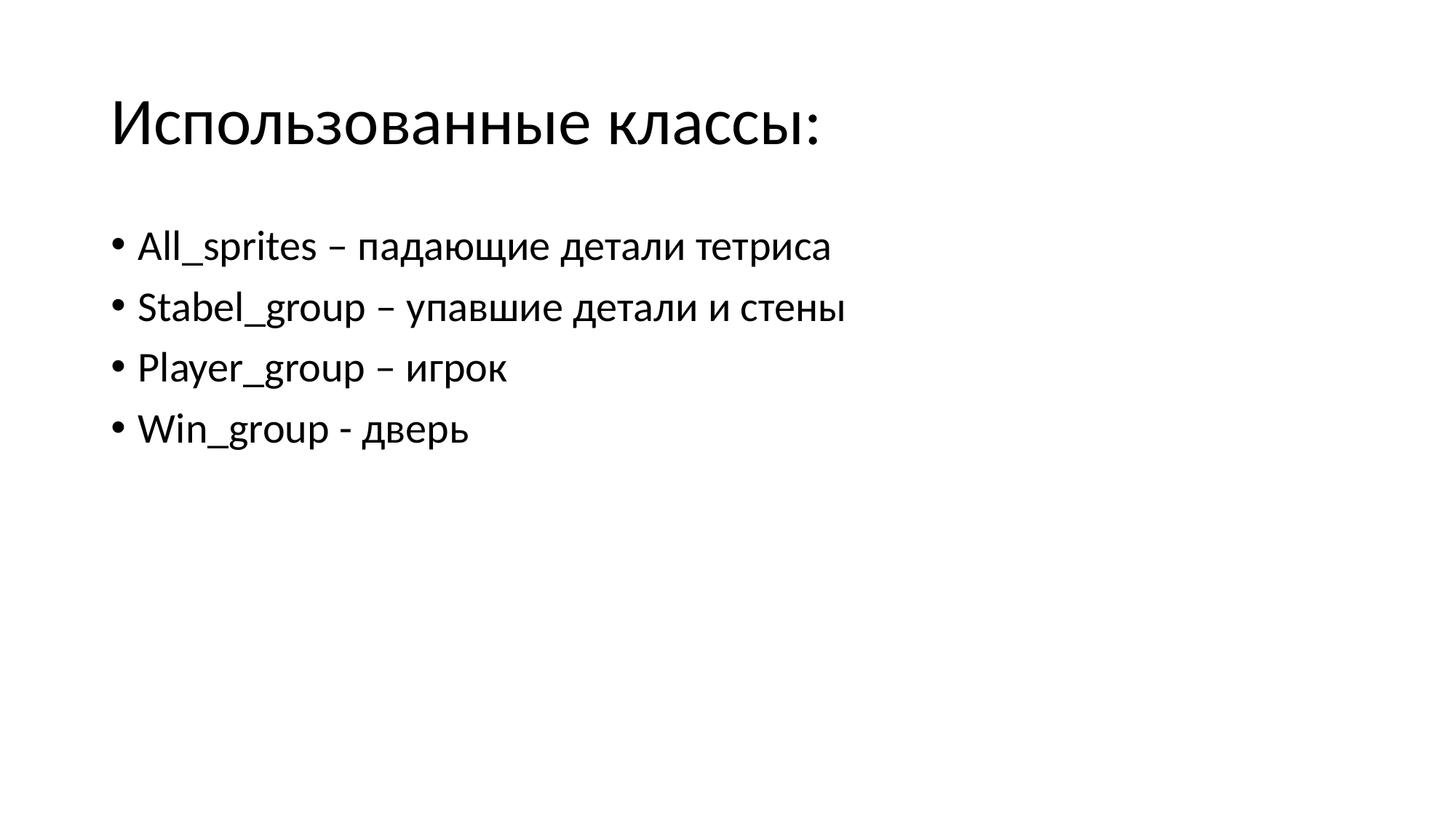

# Использованные классы:
All_sprites – падающие детали тетриса
Stabel_group – упавшие детали и стены
Player_group – игрок
Win_group - дверь